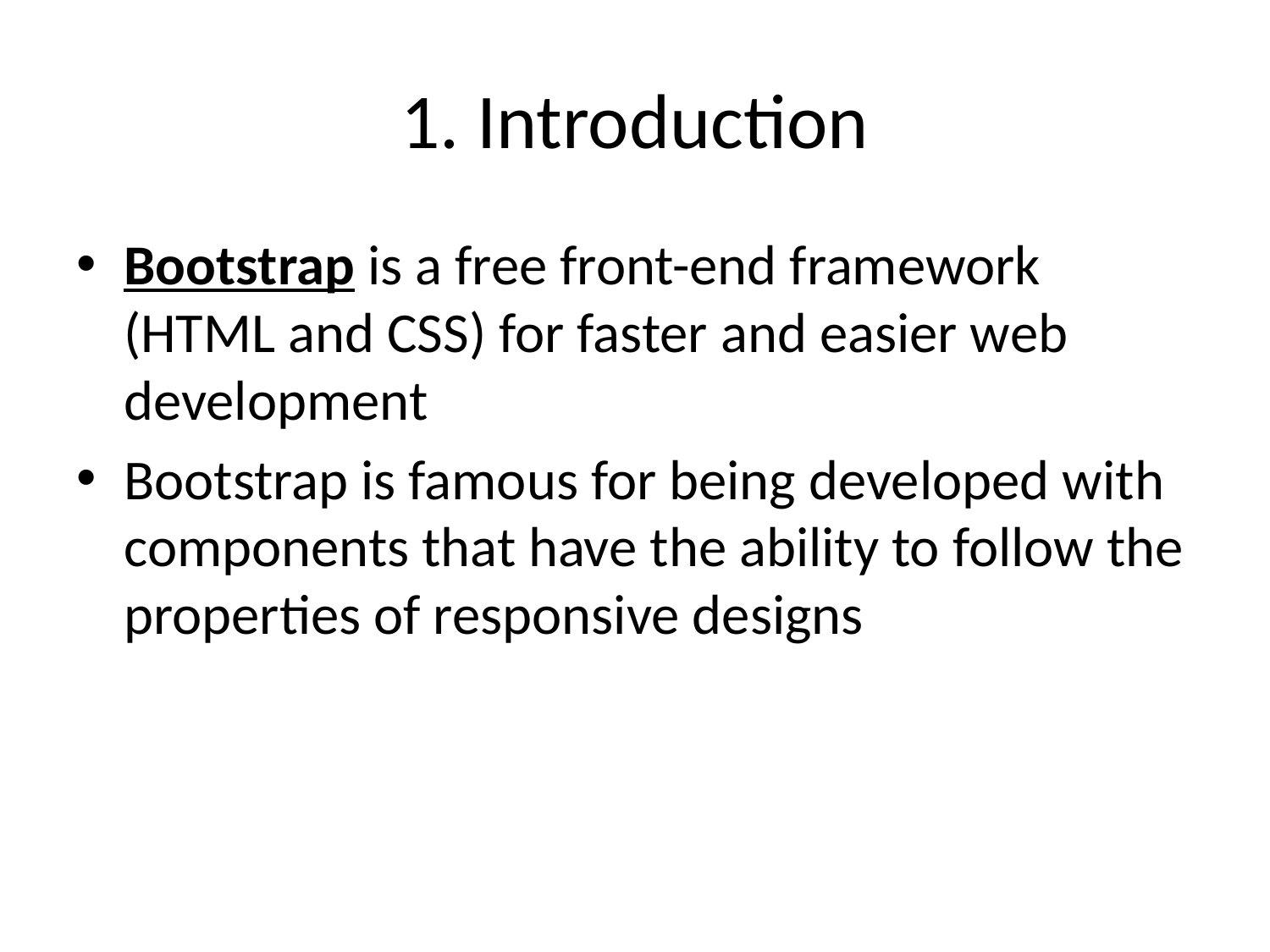

# 1. Introduction
Bootstrap is a free front-end framework (HTML and CSS) for faster and easier web development
Bootstrap is famous for being developed with components that have the ability to follow the properties of responsive designs